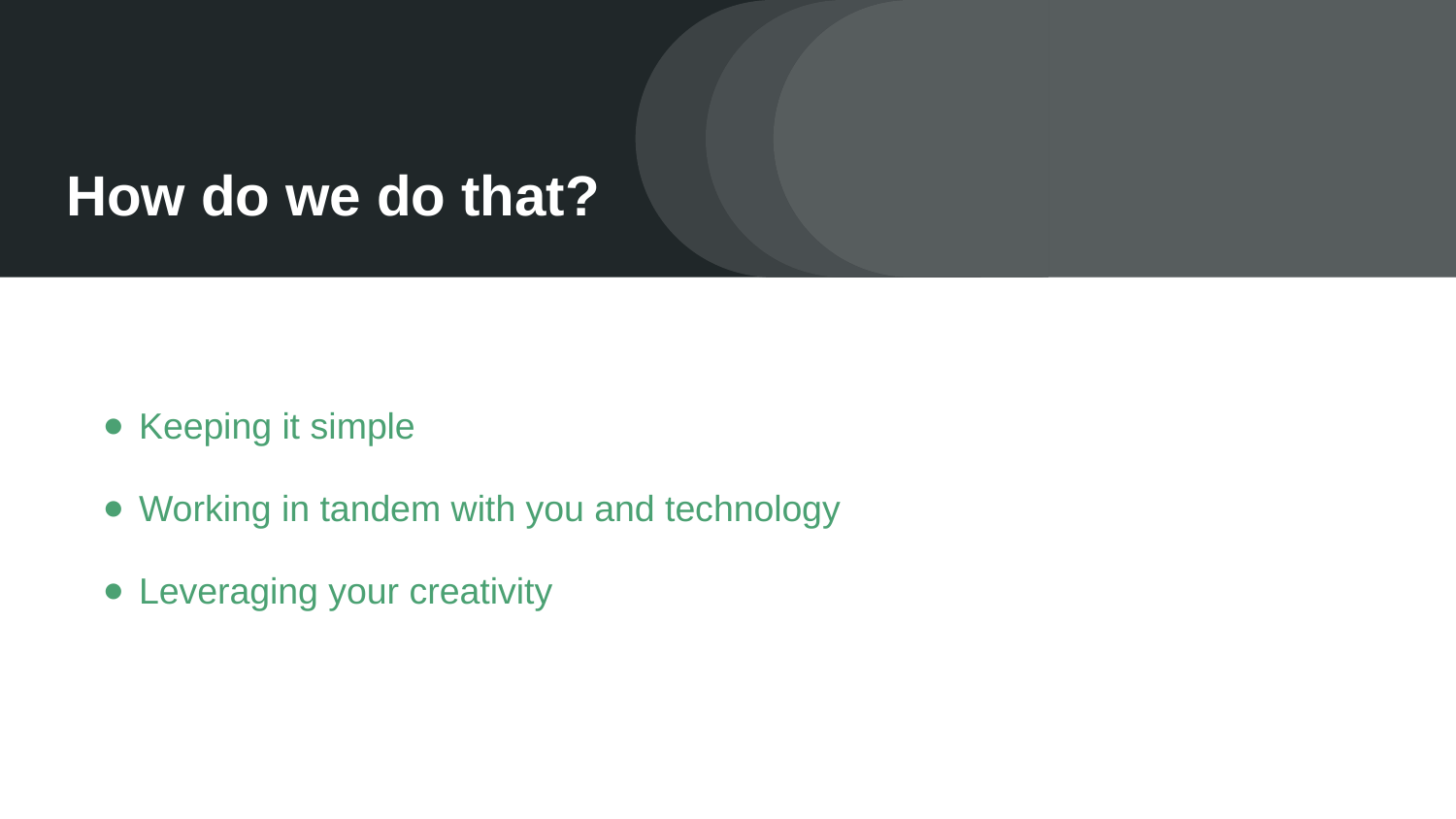

# How do we do that?

Keeping it simple
Working in tandem with you and technology
Leveraging your creativity